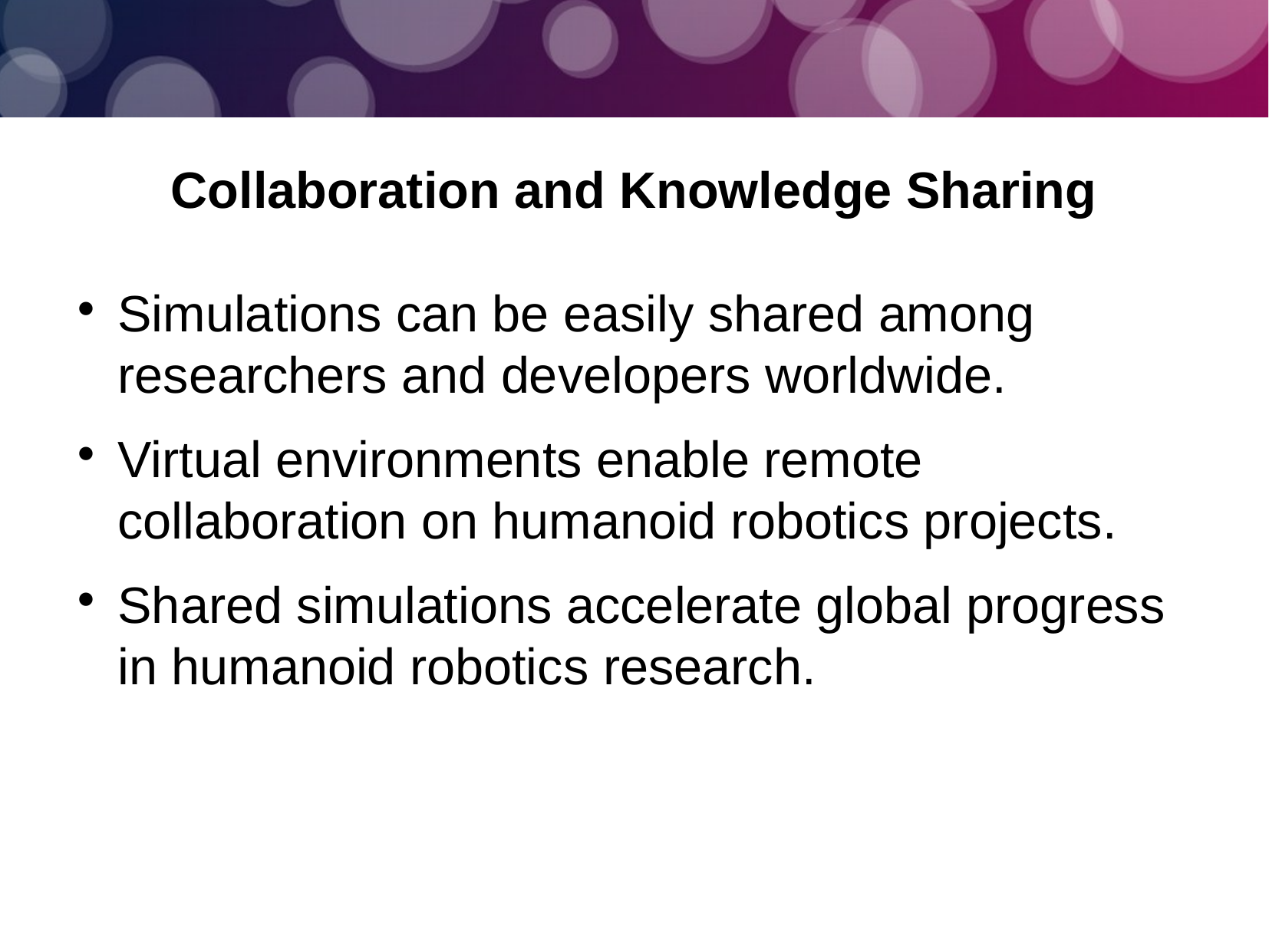

Collaboration and Knowledge Sharing
Simulations can be easily shared among researchers and developers worldwide.
Virtual environments enable remote collaboration on humanoid robotics projects.
Shared simulations accelerate global progress in humanoid robotics research.